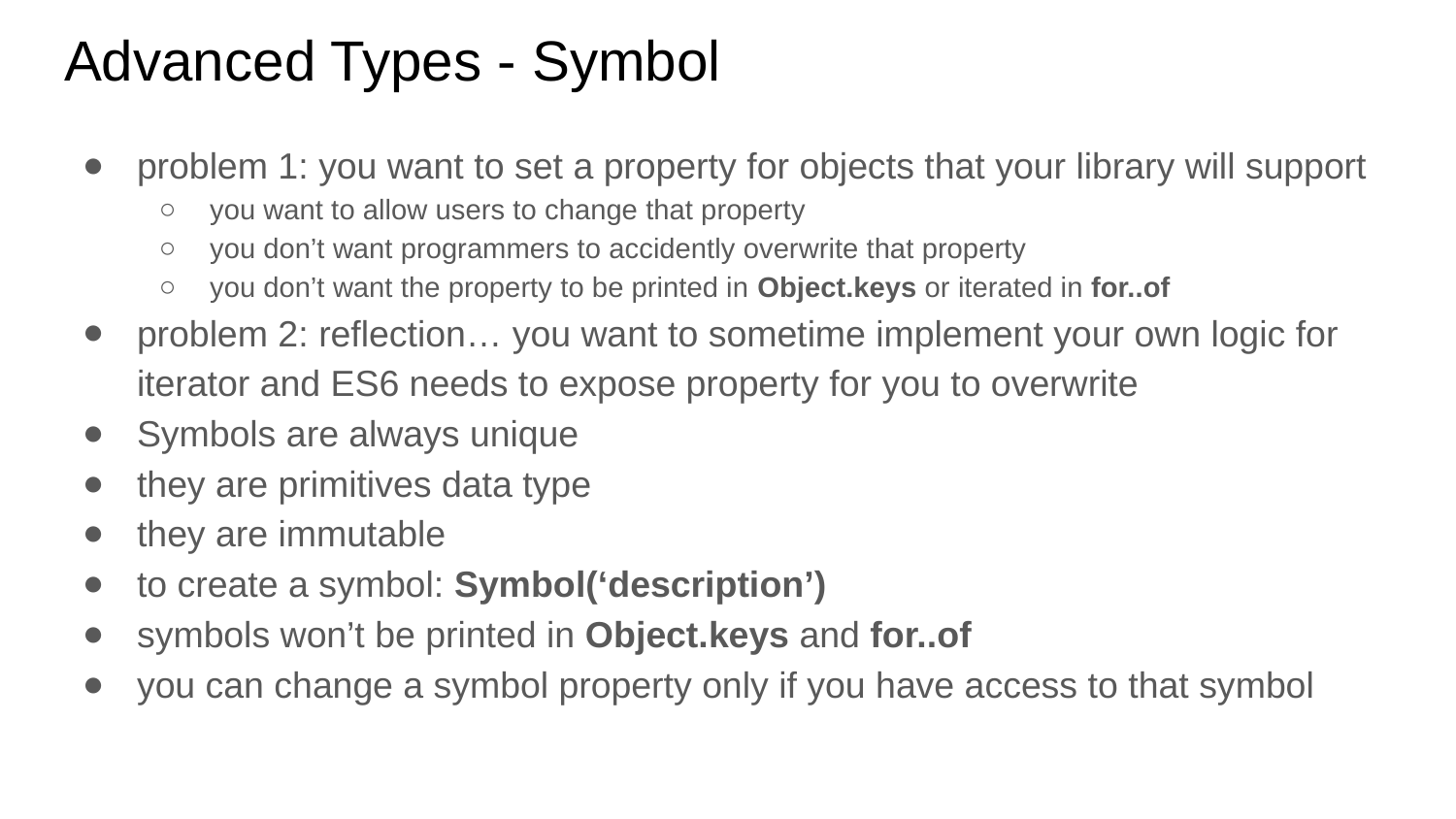

# Advanced Types - Symbol
problem 1: you want to set a property for objects that your library will support
you want to allow users to change that property
you don’t want programmers to accidently overwrite that property
you don’t want the property to be printed in Object.keys or iterated in for..of
problem 2: reflection… you want to sometime implement your own logic for iterator and ES6 needs to expose property for you to overwrite
Symbols are always unique
they are primitives data type
they are immutable
to create a symbol: Symbol(‘description’)
symbols won’t be printed in Object.keys and for..of
you can change a symbol property only if you have access to that symbol